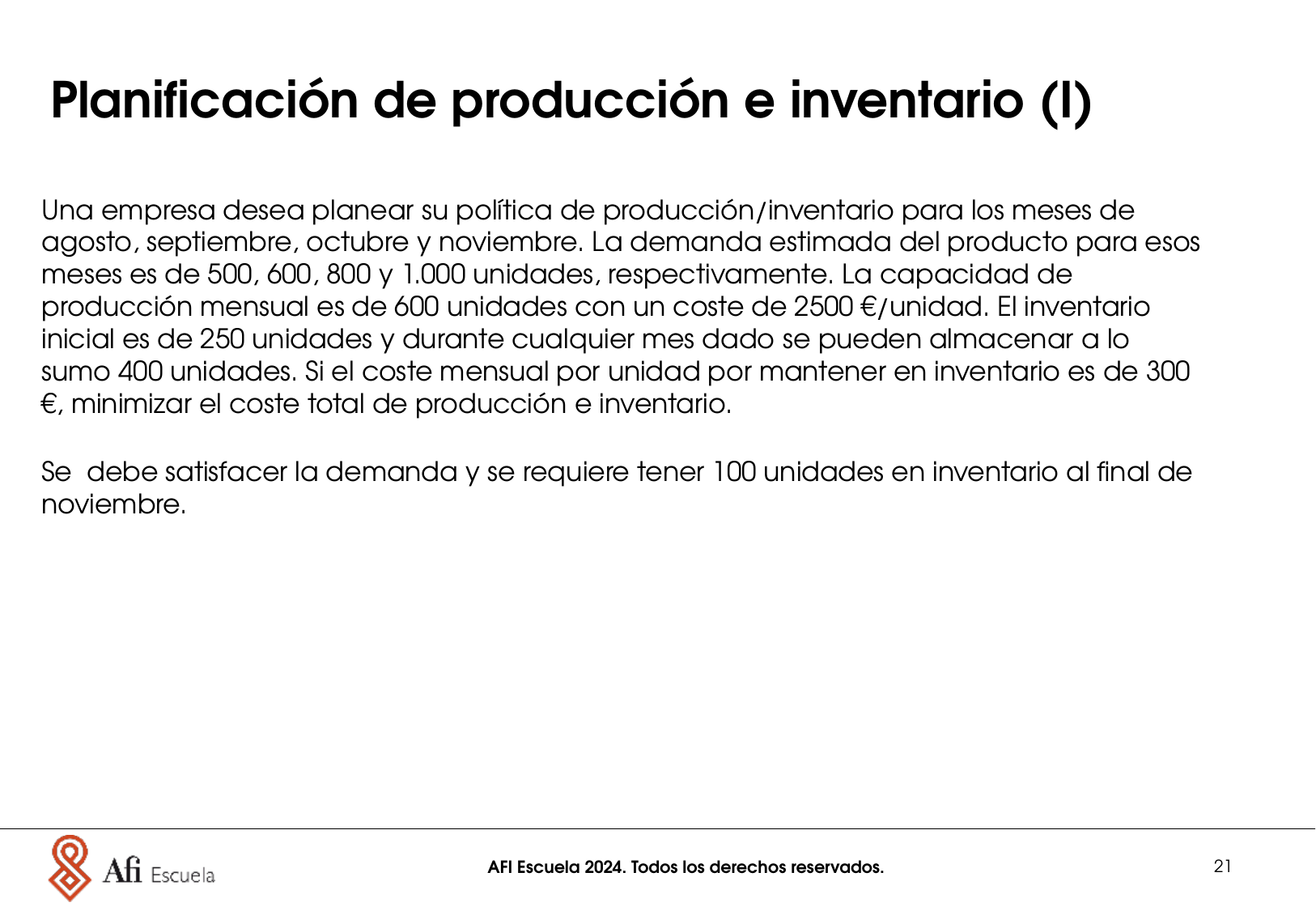

Planificación de producción e inventario (I)
Una empresa desea planear su política de producción/inventario para los meses de agosto, septiembre, octubre y noviembre. La demanda estimada del producto para esos meses es de 500, 600, 800 y 1.000 unidades, respectivamente. La capacidad de producción mensual es de 600 unidades con un coste de 2500 €/unidad. El inventario inicial es de 250 unidades y durante cualquier mes dado se pueden almacenar a lo sumo 400 unidades. Si el coste mensual por unidad por mantener en inventario es de 300 €, minimizar el coste total de producción e inventario.

Se  debe satisfacer la demanda y se requiere tener 100 unidades en inventario al final de noviembre.
AFI Escuela 2024. Todos los derechos reservados.
21